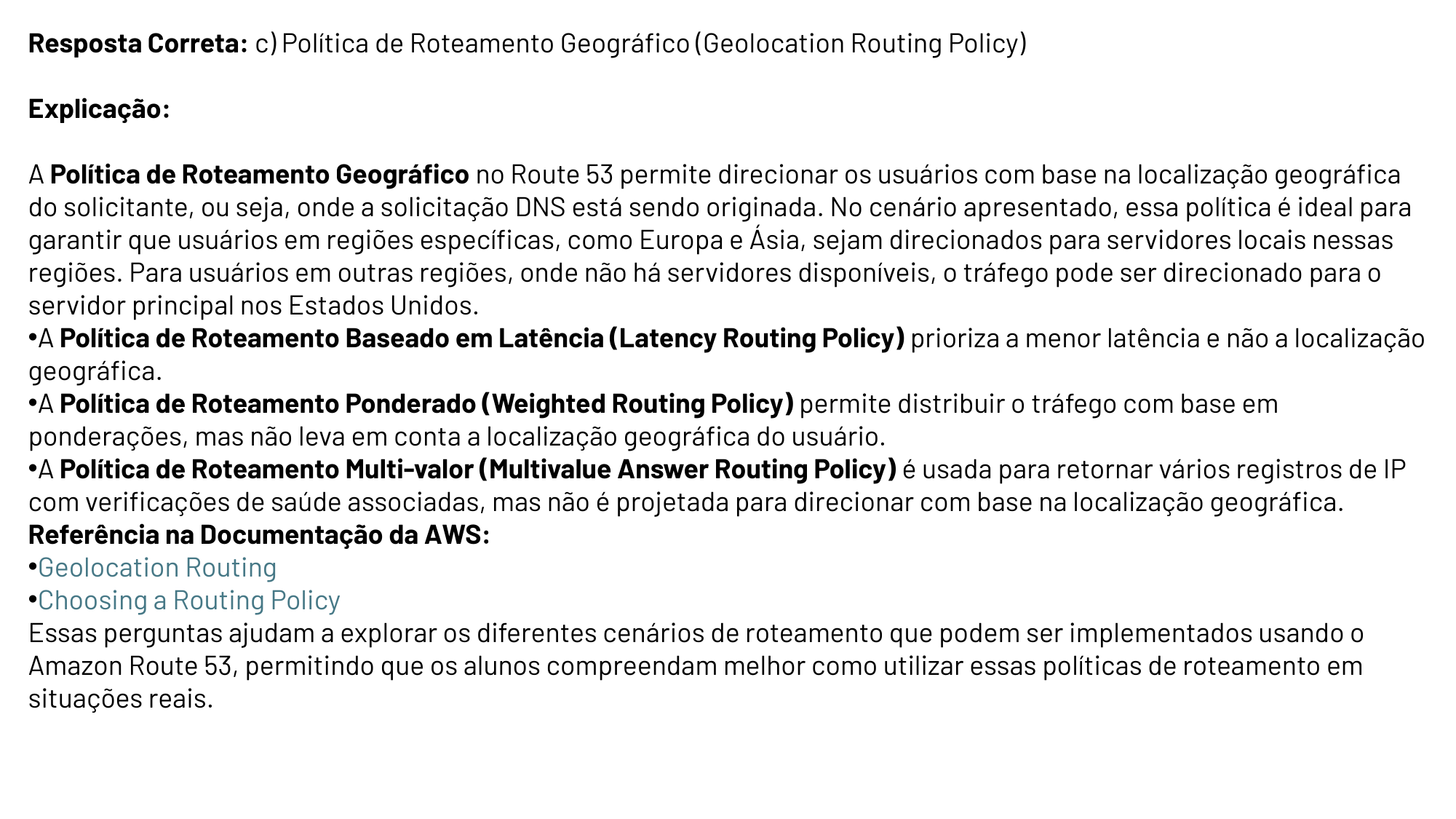

Resposta Correta: c) Política de Roteamento Geográfico (Geolocation Routing Policy)

Explicação:

A Política de Roteamento Geográfico no Route 53 permite direcionar os usuários com base na localização geográfica do solicitante, ou seja, onde a solicitação DNS está sendo originada. No cenário apresentado, essa política é ideal para garantir que usuários em regiões específicas, como Europa e Ásia, sejam direcionados para servidores locais nessas regiões. Para usuários em outras regiões, onde não há servidores disponíveis, o tráfego pode ser direcionado para o servidor principal nos Estados Unidos.
A Política de Roteamento Baseado em Latência (Latency Routing Policy) prioriza a menor latência e não a localização geográfica.
A Política de Roteamento Ponderado (Weighted Routing Policy) permite distribuir o tráfego com base em ponderações, mas não leva em conta a localização geográfica do usuário.
A Política de Roteamento Multi-valor (Multivalue Answer Routing Policy) é usada para retornar vários registros de IP com verificações de saúde associadas, mas não é projetada para direcionar com base na localização geográfica.
Referência na Documentação da AWS:
Geolocation Routing
Choosing a Routing Policy
Essas perguntas ajudam a explorar os diferentes cenários de roteamento que podem ser implementados usando o Amazon Route 53, permitindo que os alunos compreendam melhor como utilizar essas políticas de roteamento em situações reais.